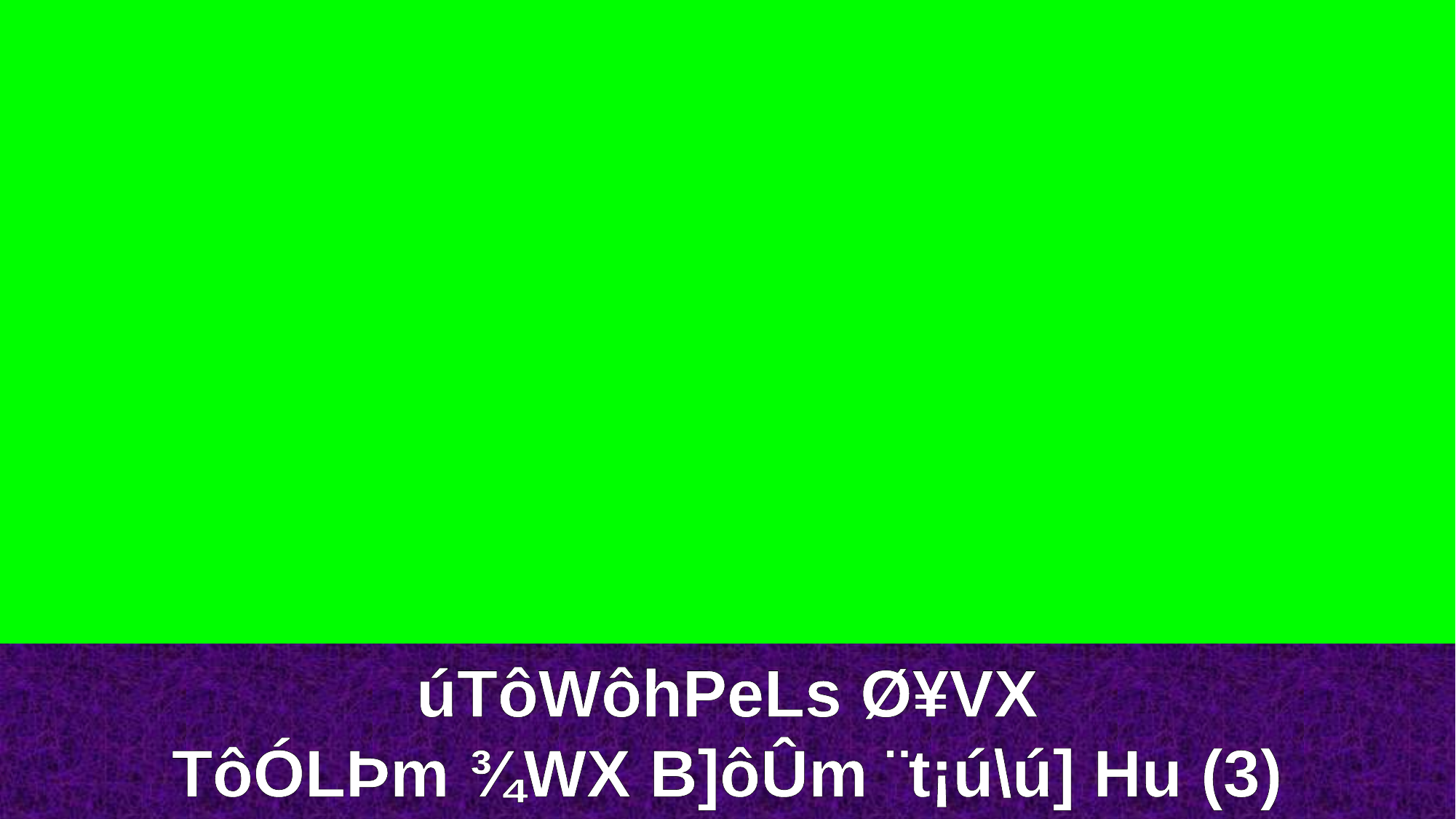

úTôWôhPeLs Ø¥VX
TôÓLÞm ¾WX B]ôÛm ¨t¡ú\ú] Hu (3)